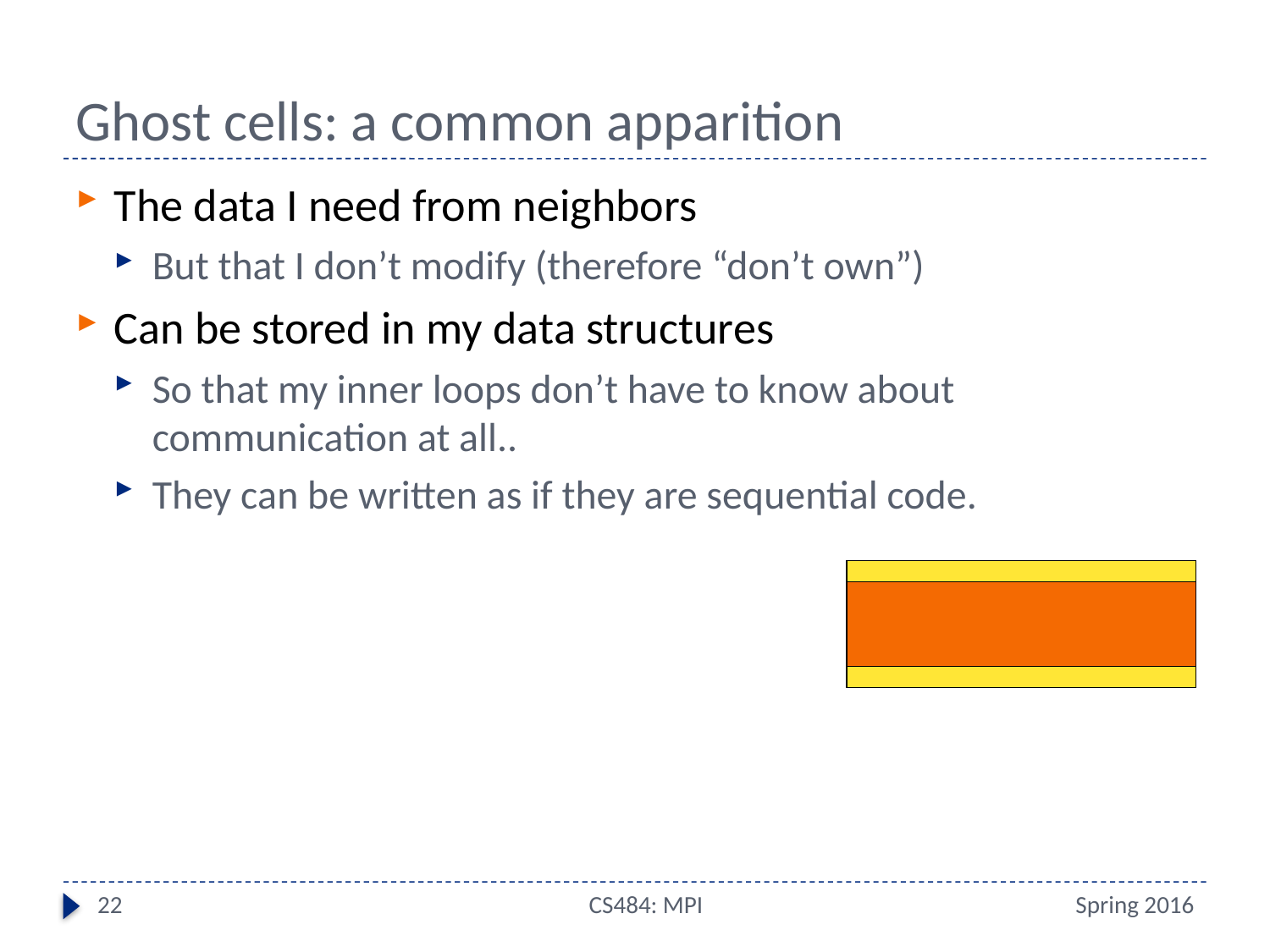

# Ghost cells: a common apparition
The data I need from neighbors
But that I don’t modify (therefore “don’t own”)
Can be stored in my data structures
So that my inner loops don’t have to know about communication at all..
They can be written as if they are sequential code.

22
CS484: MPI
Spring 2016